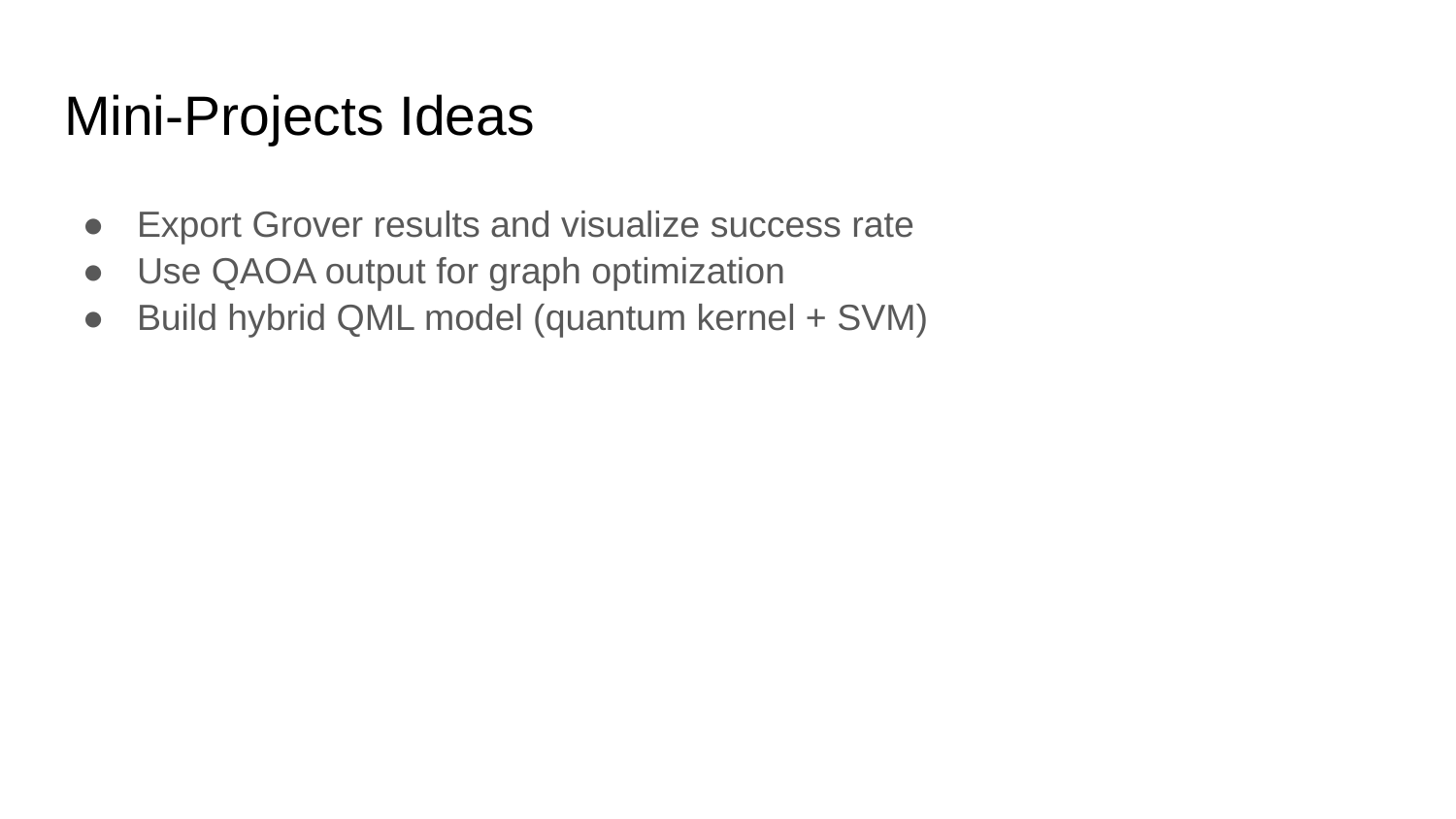

# Mini-Projects Ideas
Export Grover results and visualize success rate
Use QAOA output for graph optimization
Build hybrid QML model (quantum kernel + SVM)